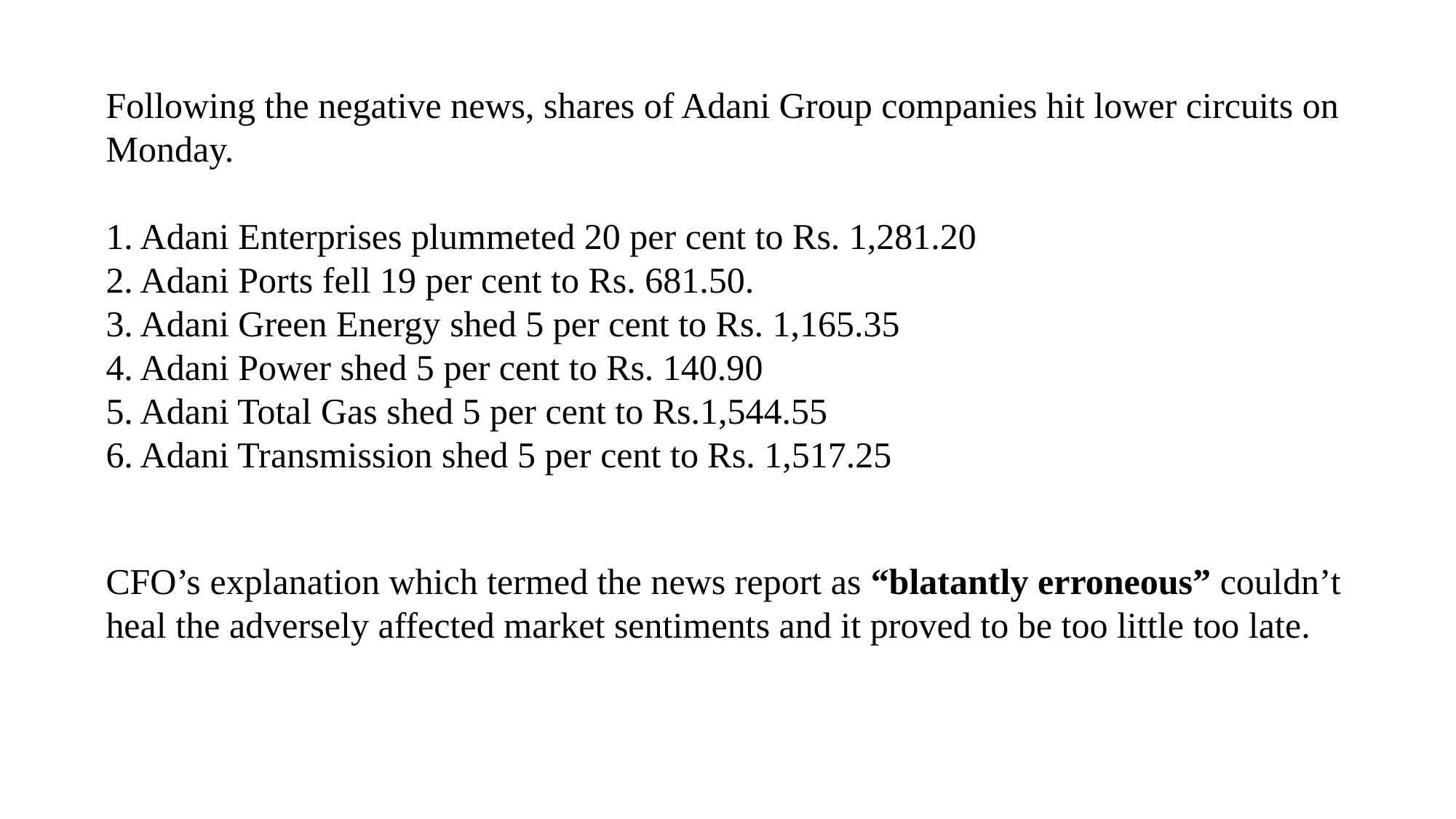

Following the negative news, shares of Adani Group companies hit lower circuits on Monday.

1. Adani Enterprises plummeted 20 per cent to Rs. 1,281.20
2. Adani Ports fell 19 per cent to Rs. 681.50.
3. Adani Green Energy shed 5 per cent to Rs. 1,165.35
4. Adani Power shed 5 per cent to Rs. 140.90
5. Adani Total Gas shed 5 per cent to Rs.1,544.55
6. Adani Transmission shed 5 per cent to Rs. 1,517.25

CFO’s explanation which termed the news report as “blatantly erroneous” couldn’t heal the adversely affected market sentiments and it proved to be too little too late.